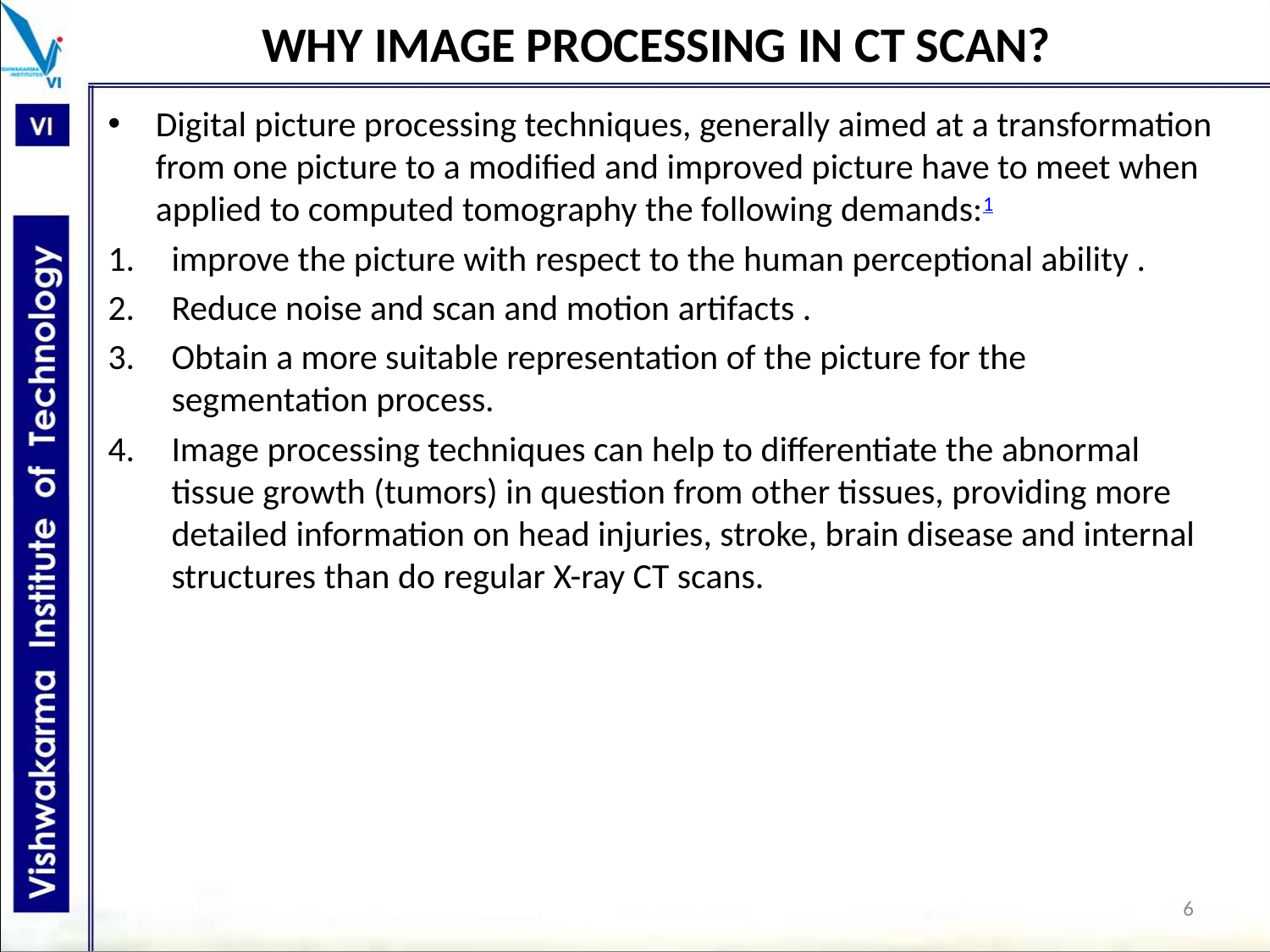

# WHY IMAGE PROCESSING IN CT SCAN?
Digital picture processing techniques, generally aimed at a transformation from one picture to a modified and improved picture have to meet when applied to computed tomography the following demands:1
improve the picture with respect to the human perceptional ability .
Reduce noise and scan and motion artifacts .
Obtain a more suitable representation of the picture for the segmentation process.
Image processing techniques can help to differentiate the abnormal tissue growth (tumors) in question from other tissues, providing more detailed information on head injuries, stroke, brain disease and internal structures than do regular X-ray CT scans.

6